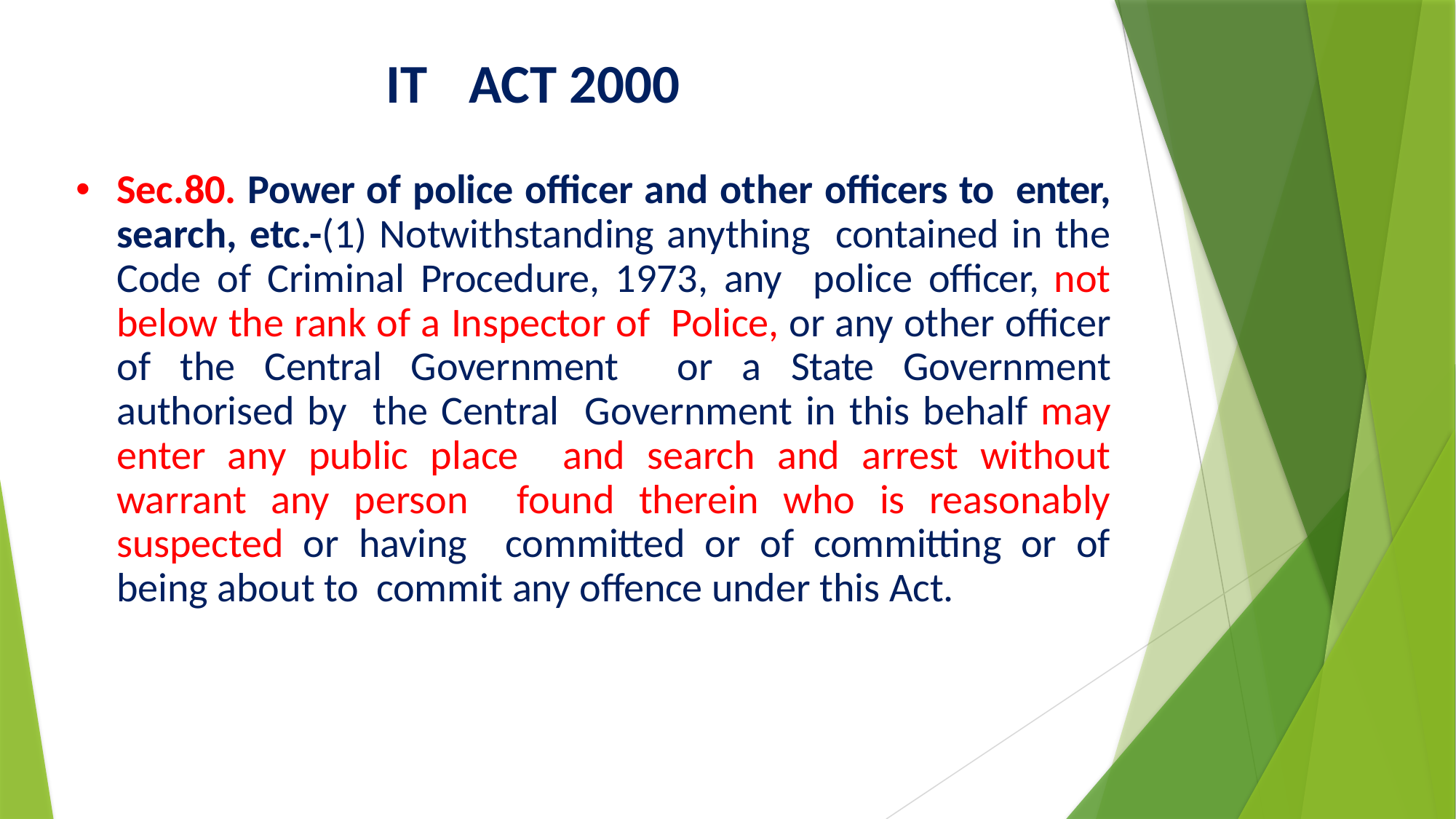

# IT	ACT 2000
Sec.80. Power of police officer and other officers to  enter, search, etc.-(1) Notwithstanding anything  contained in the Code of Criminal Procedure, 1973, any  police officer, not below the rank of a Inspector of  Police, or any other officer of the Central Government  or a State Government authorised by  the Central  Government in this behalf may enter any public place  and search and arrest without warrant any person  found therein who is reasonably suspected or having  committed or of committing or of being about to  commit any offence under this Act.